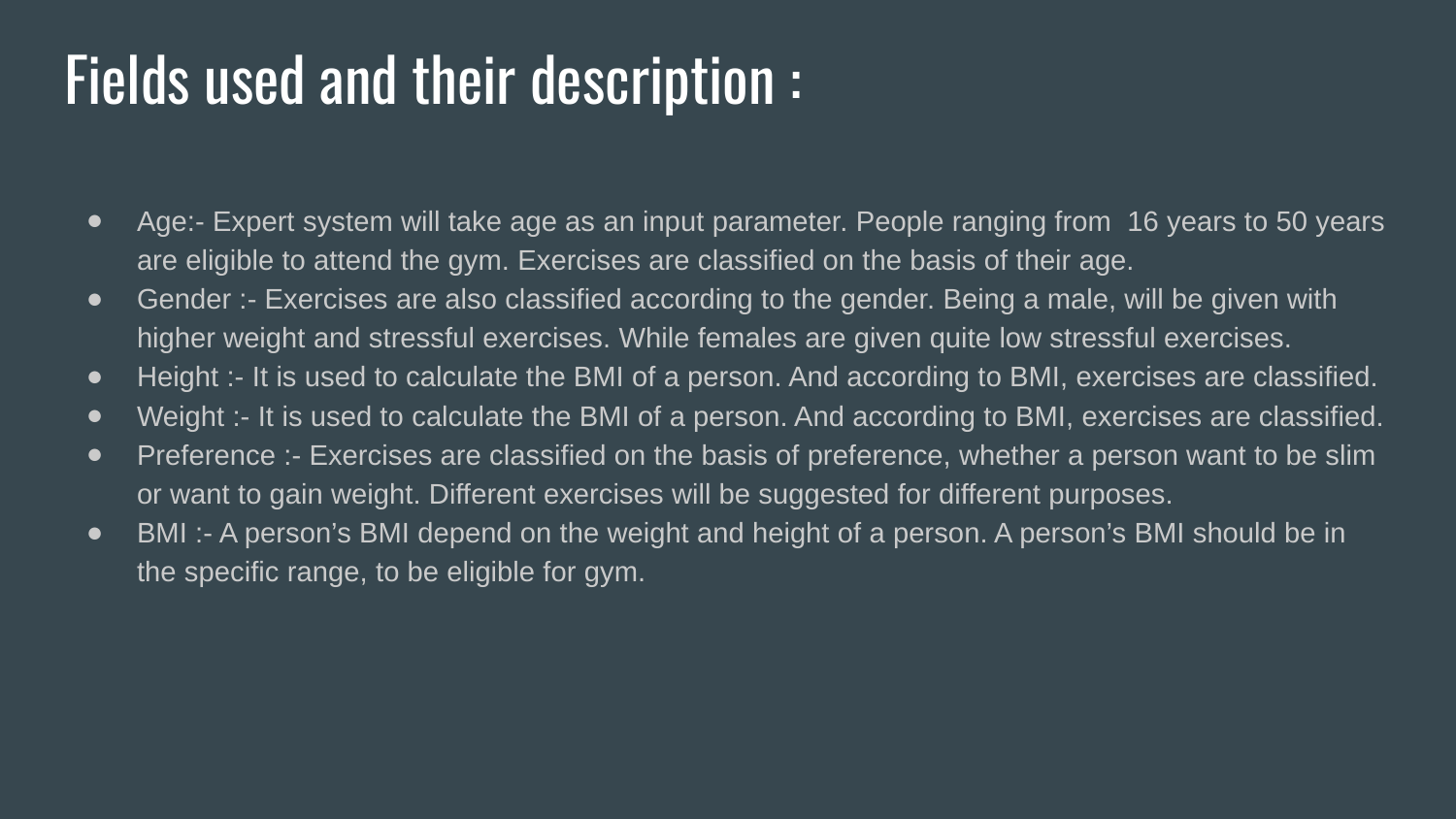

# Fields used and their description :

Age:- Expert system will take age as an input parameter. People ranging from  16 years to 50 years are eligible to attend the gym. Exercises are classified on the basis of their age.
Gender :- Exercises are also classified according to the gender. Being a male, will be given with higher weight and stressful exercises. While females are given quite low stressful exercises.
Height :- It is used to calculate the BMI of a person. And according to BMI, exercises are classified.
Weight :- It is used to calculate the BMI of a person. And according to BMI, exercises are classified.
Preference :- Exercises are classified on the basis of preference, whether a person want to be slim or want to gain weight. Different exercises will be suggested for different purposes.
BMI :- A person’s BMI depend on the weight and height of a person. A person’s BMI should be in the specific range, to be eligible for gym.